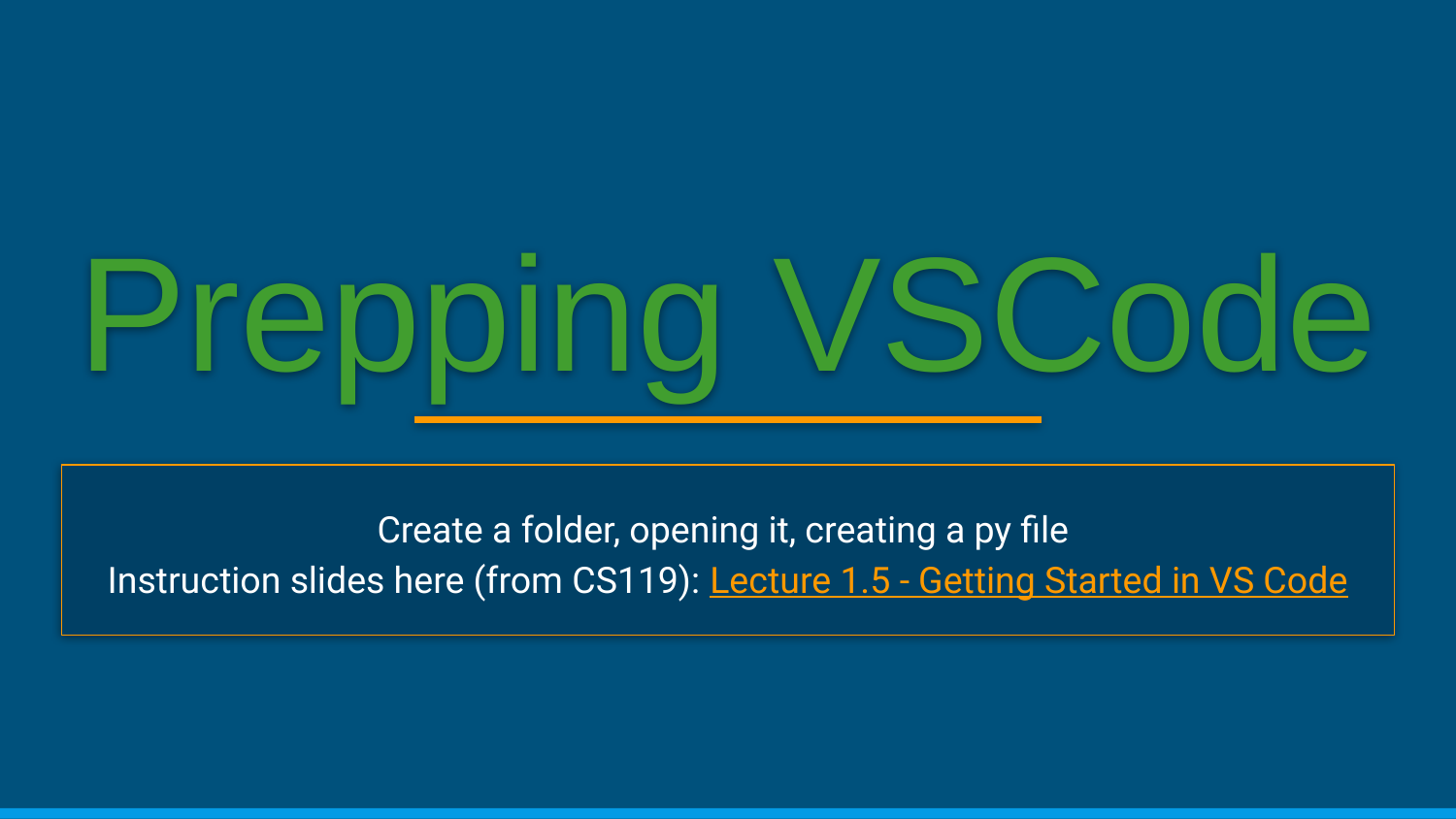

# Prepping VSCode
Create a folder, opening it, creating a py file
Instruction slides here (from CS119): Lecture 1.5 - Getting Started in VS Code